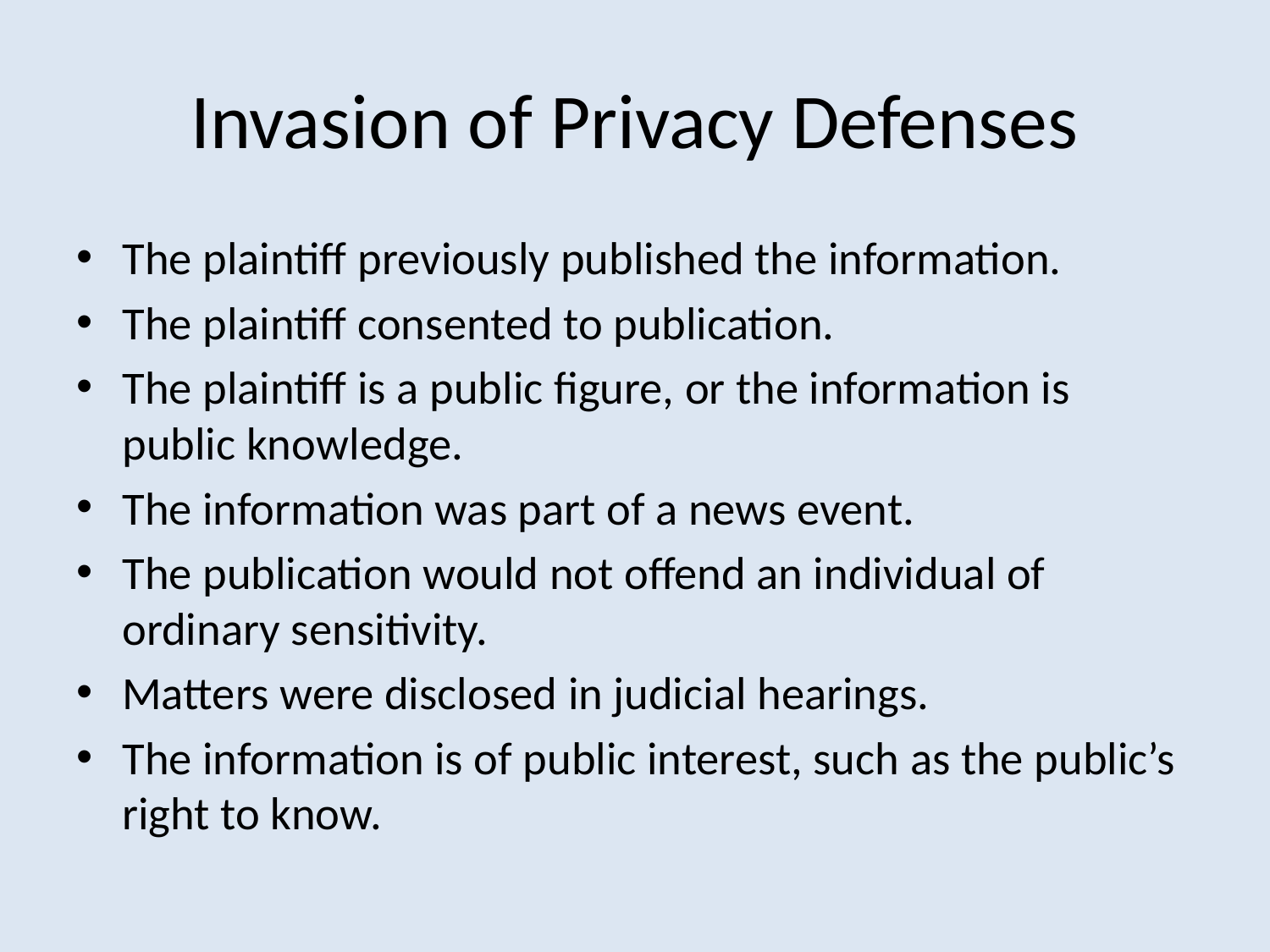

# Invasion of Privacy Defenses
The plaintiff previously published the information.
The plaintiff consented to publication.
The plaintiff is a public figure, or the information is public knowledge.
The information was part of a news event.
The publication would not offend an individual of ordinary sensitivity.
Matters were disclosed in judicial hearings.
The information is of public interest, such as the public’s right to know.